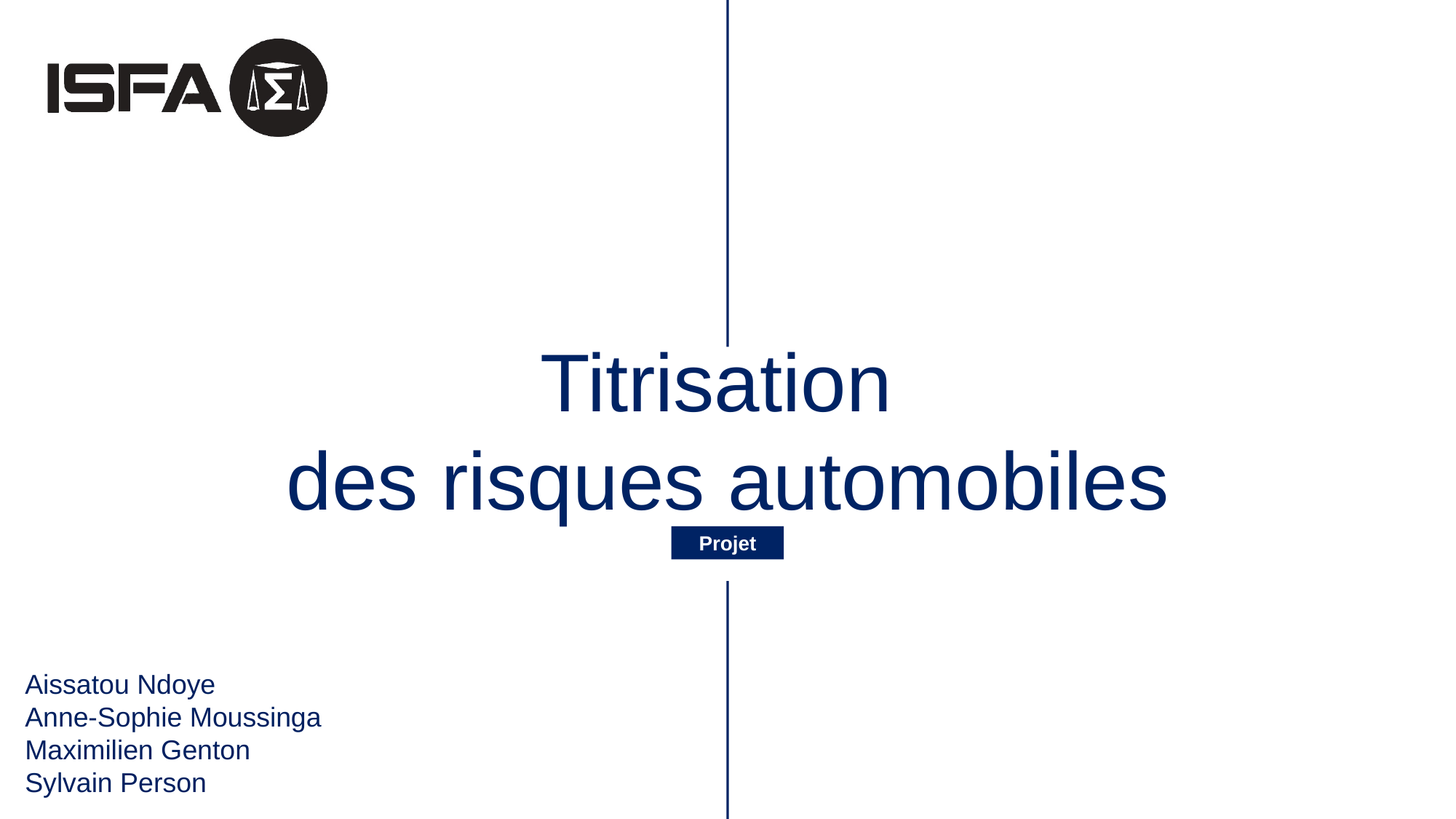

# Titrisation des risques automobiles
Projet ERM
Aissatou Ndoye
Anne-Sophie Moussinga
Maximilien Genton
Sylvain Person
Titrisation des risques automobiles - Présentation
1